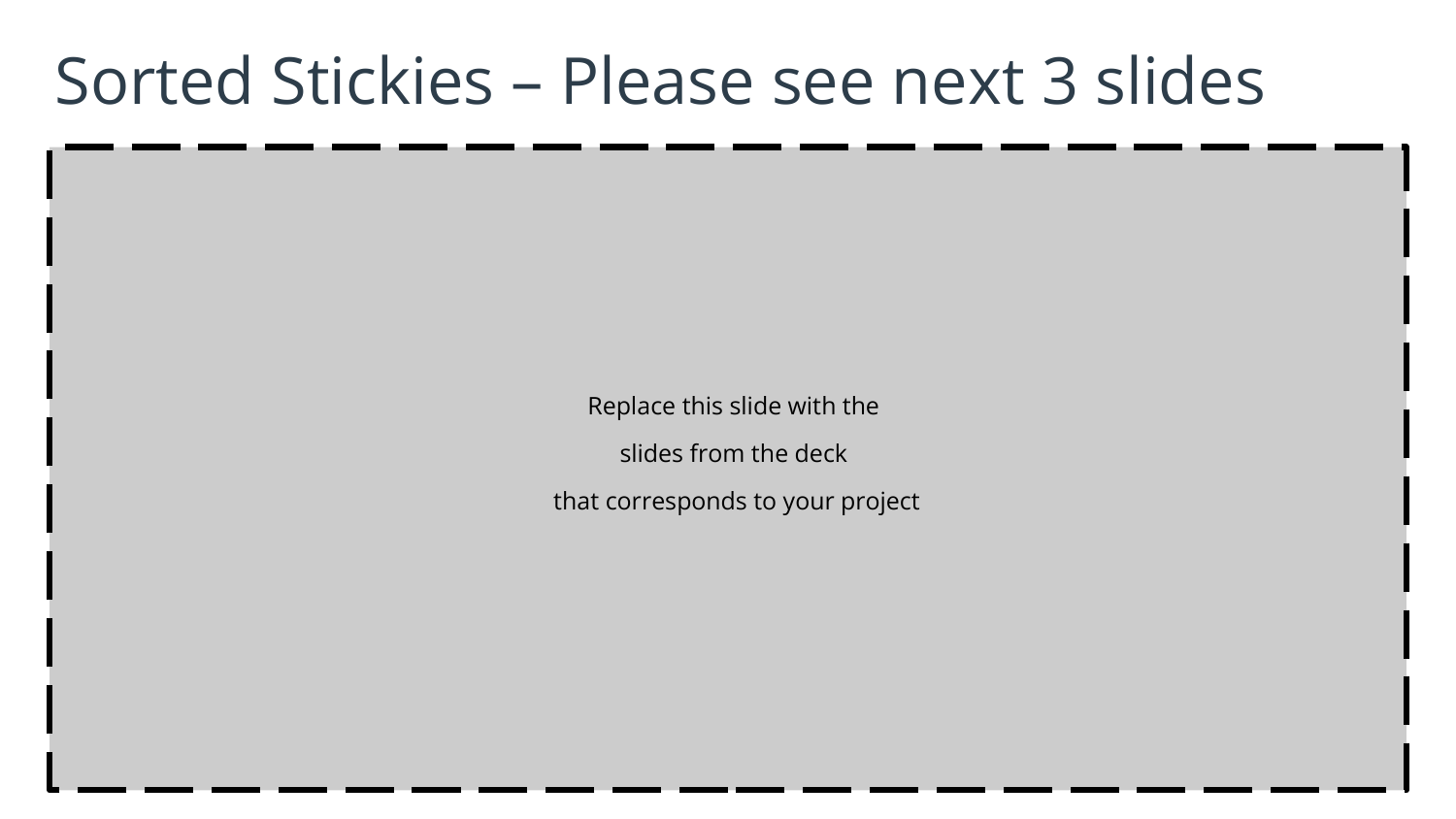

# Sorted Stickies – Please see next 3 slides

Replace this slide with the
slides from the deck
that corresponds to your project